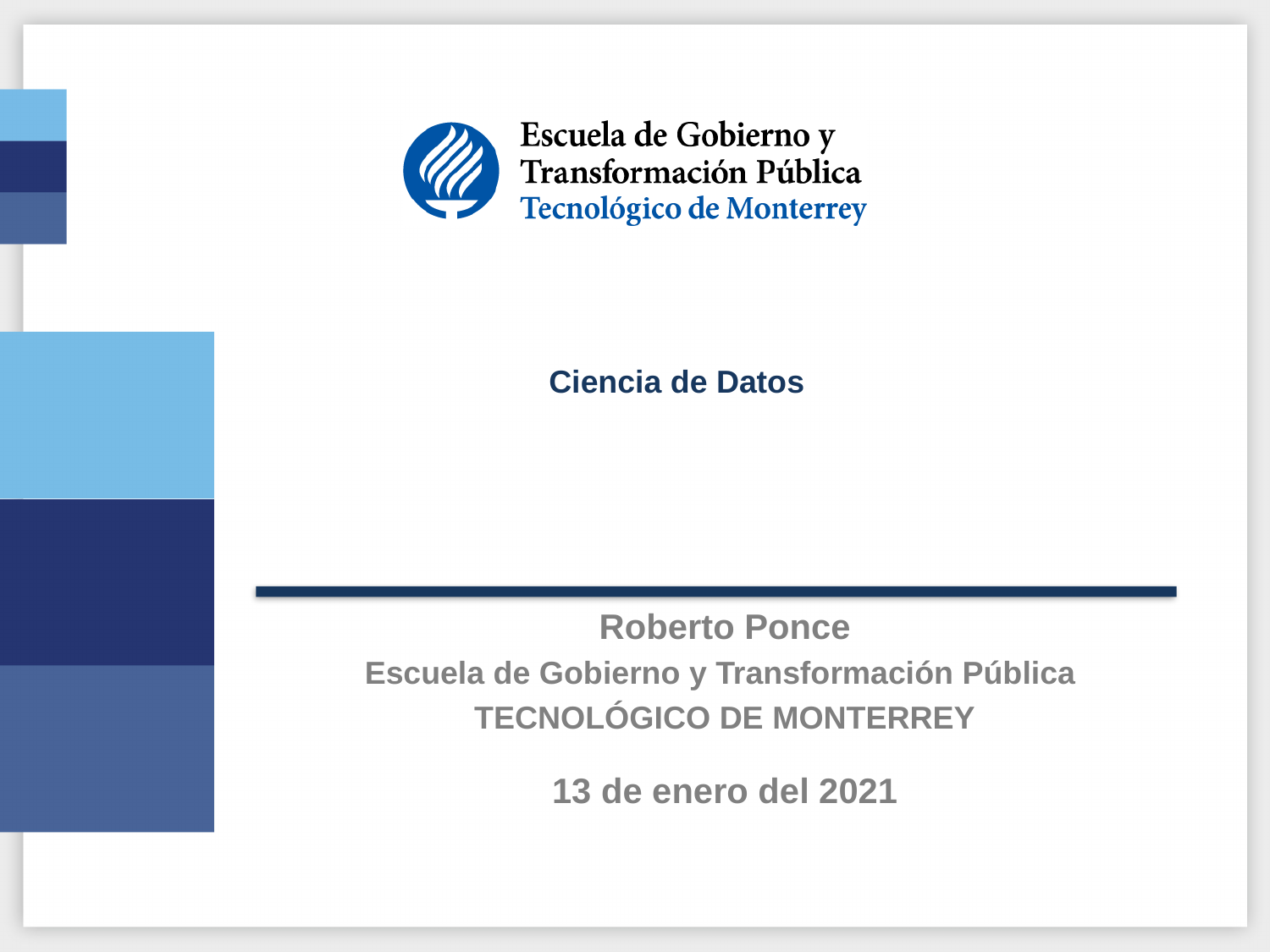

Ciencia de Datos

Roberto Ponce
Escuela de Gobierno y Transformación Pública
Tecnológico de Monterrey

13 de enero del 2021